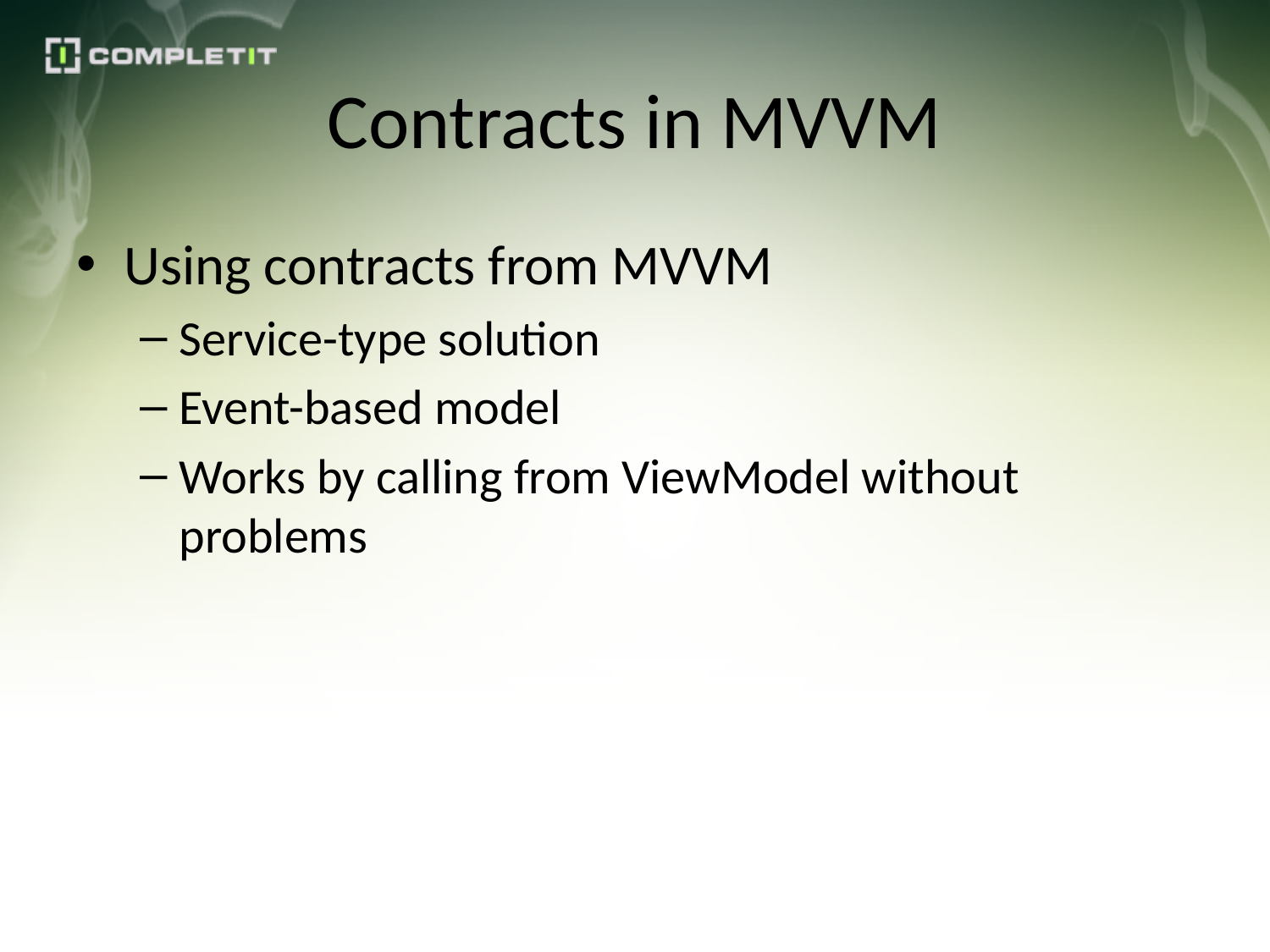

# Contracts in MVVM
Using contracts from MVVM
Service-type solution
Event-based model
Works by calling from ViewModel without problems